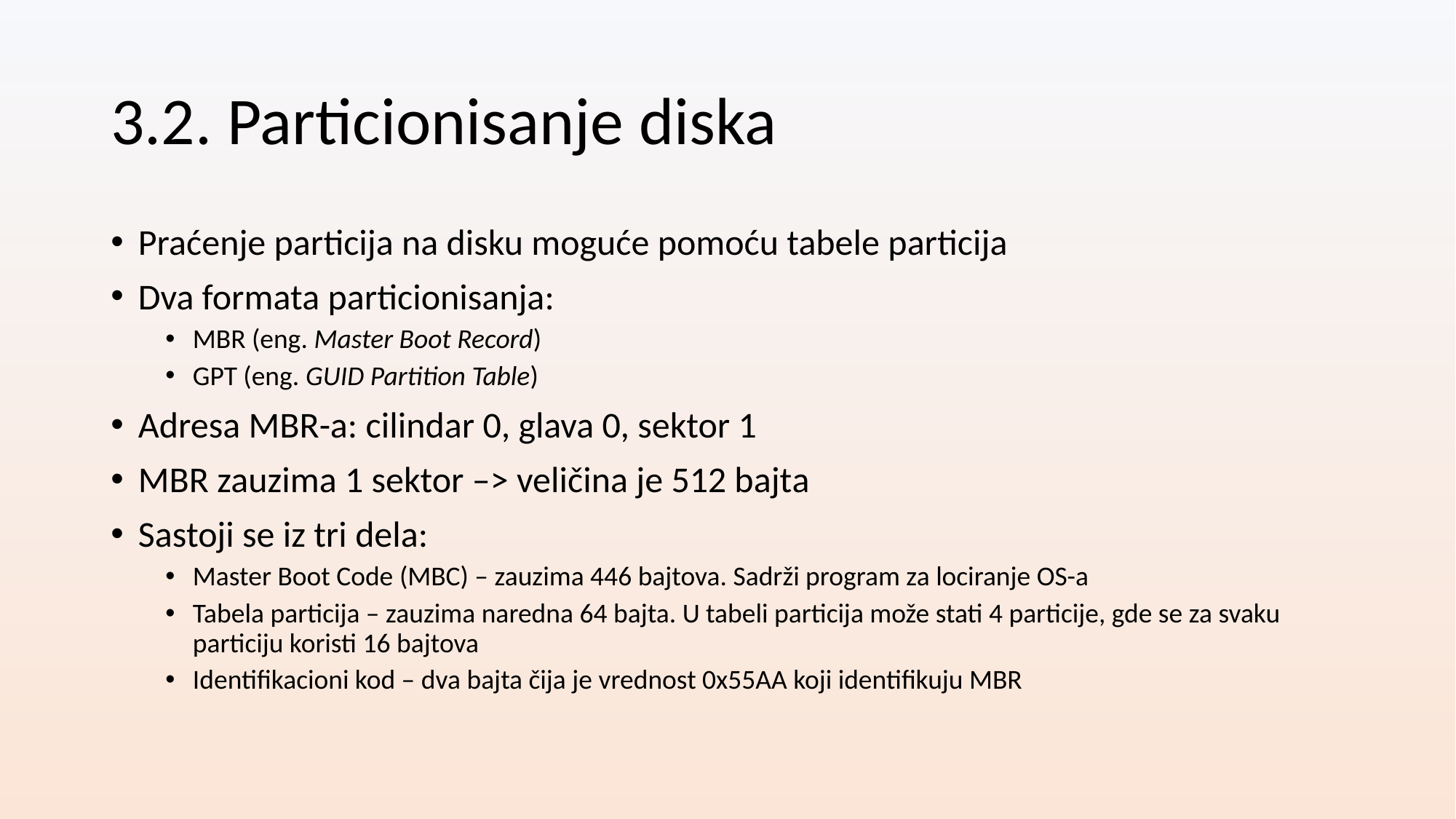

# 3.2. Particionisanje diska
Praćenje particija na disku moguće pomoću tabele particija
Dva formata particionisanja:
MBR (eng. Master Boot Record)
GPT (eng. GUID Partition Table)
Adresa MBR-a: cilindar 0, glava 0, sektor 1
MBR zauzima 1 sektor –> veličina je 512 bajta
Sastoji se iz tri dela:
Master Boot Code (MBC) – zauzima 446 bajtova. Sadrži program za lociranje OS-a
Tabela particija – zauzima naredna 64 bajta. U tabeli particija može stati 4 particije, gde se za svaku particiju koristi 16 bajtova
Identifikacioni kod – dva bajta čija je vrednost 0x55AA koji identifikuju MBR